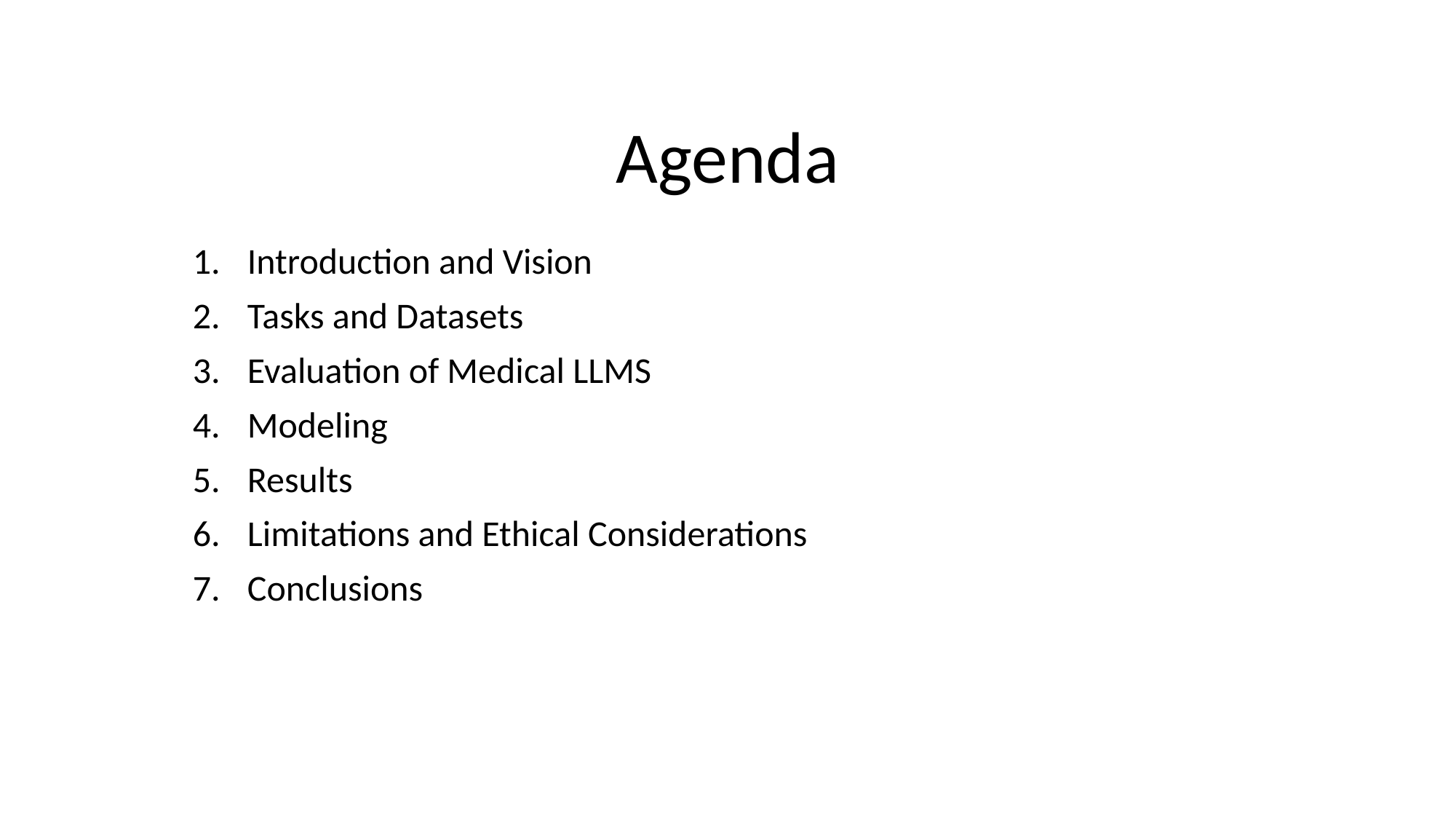

# Agenda
Introduction and Vision
Tasks and Datasets
Evaluation of Medical LLMS
Modeling
Results
Limitations and Ethical Considerations
Conclusions